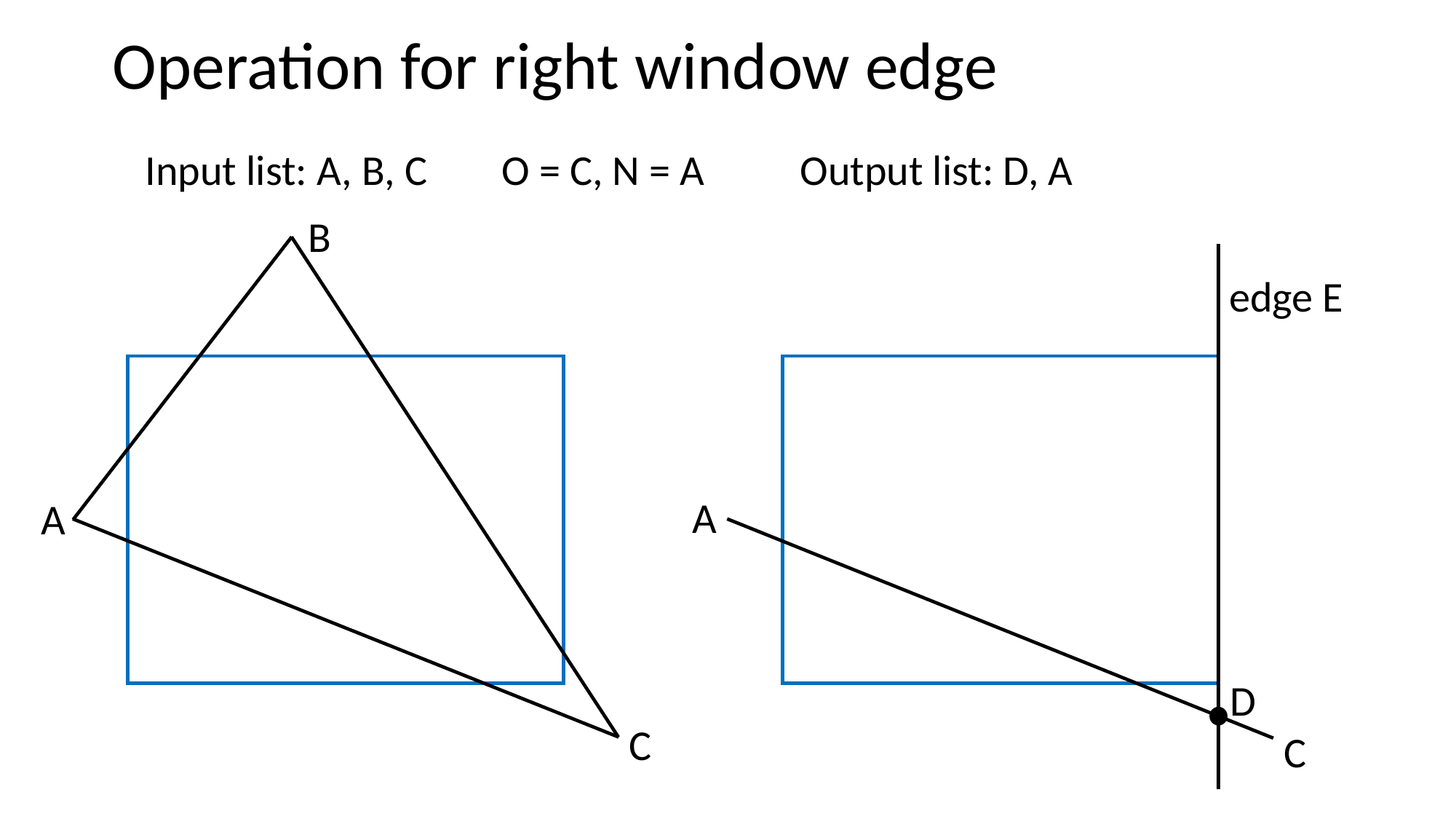

# Operation for right window edge
Input list: A, B, C	   O = C, N = A	Output list: D, A
B
edge E

A
A
D

C
C